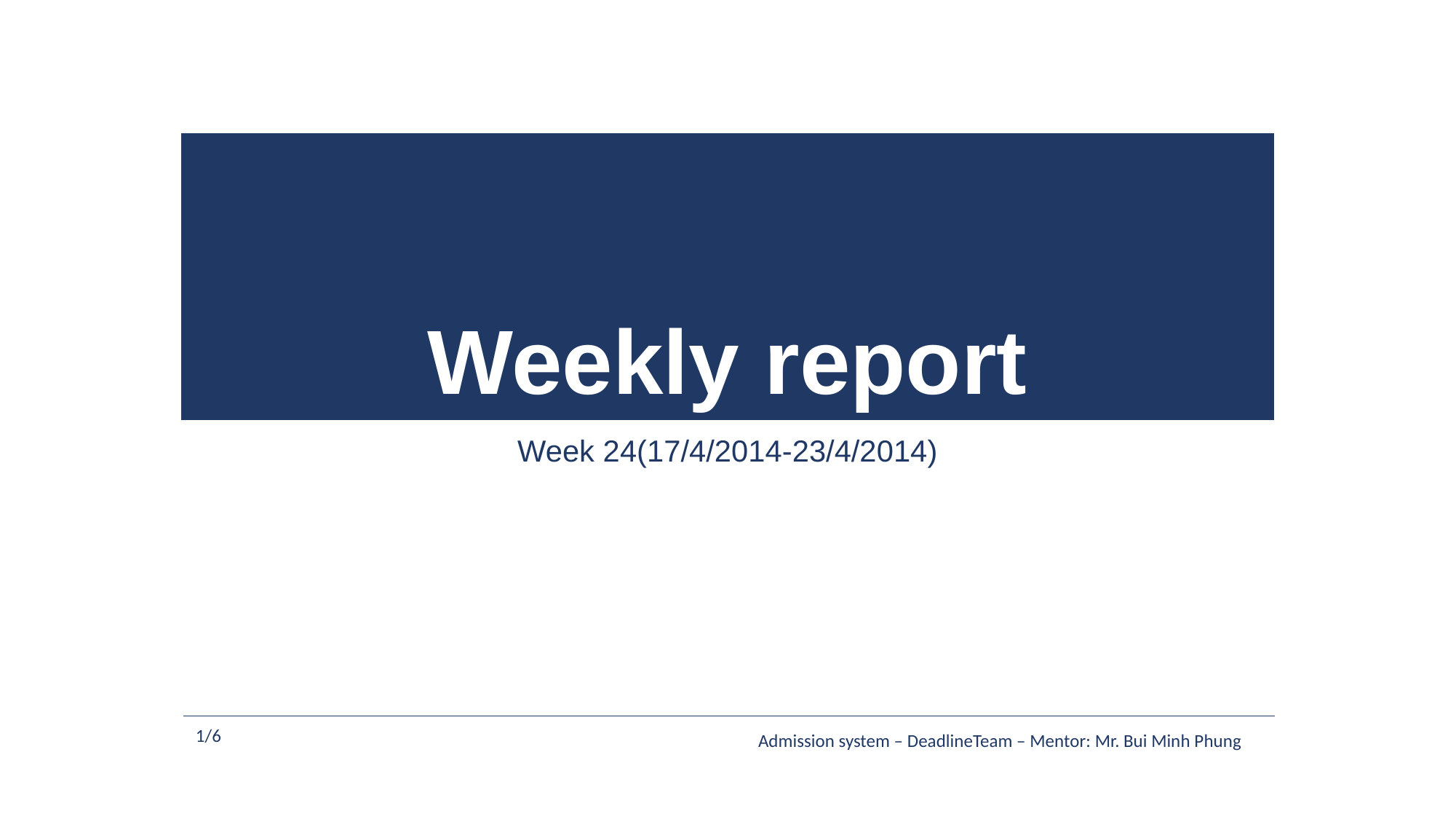

# Weekly report
Week 24(17/4/2014-23/4/2014)

1/6
Admission system – DeadlineTeam – Mentor: Mr. Bui Minh Phung